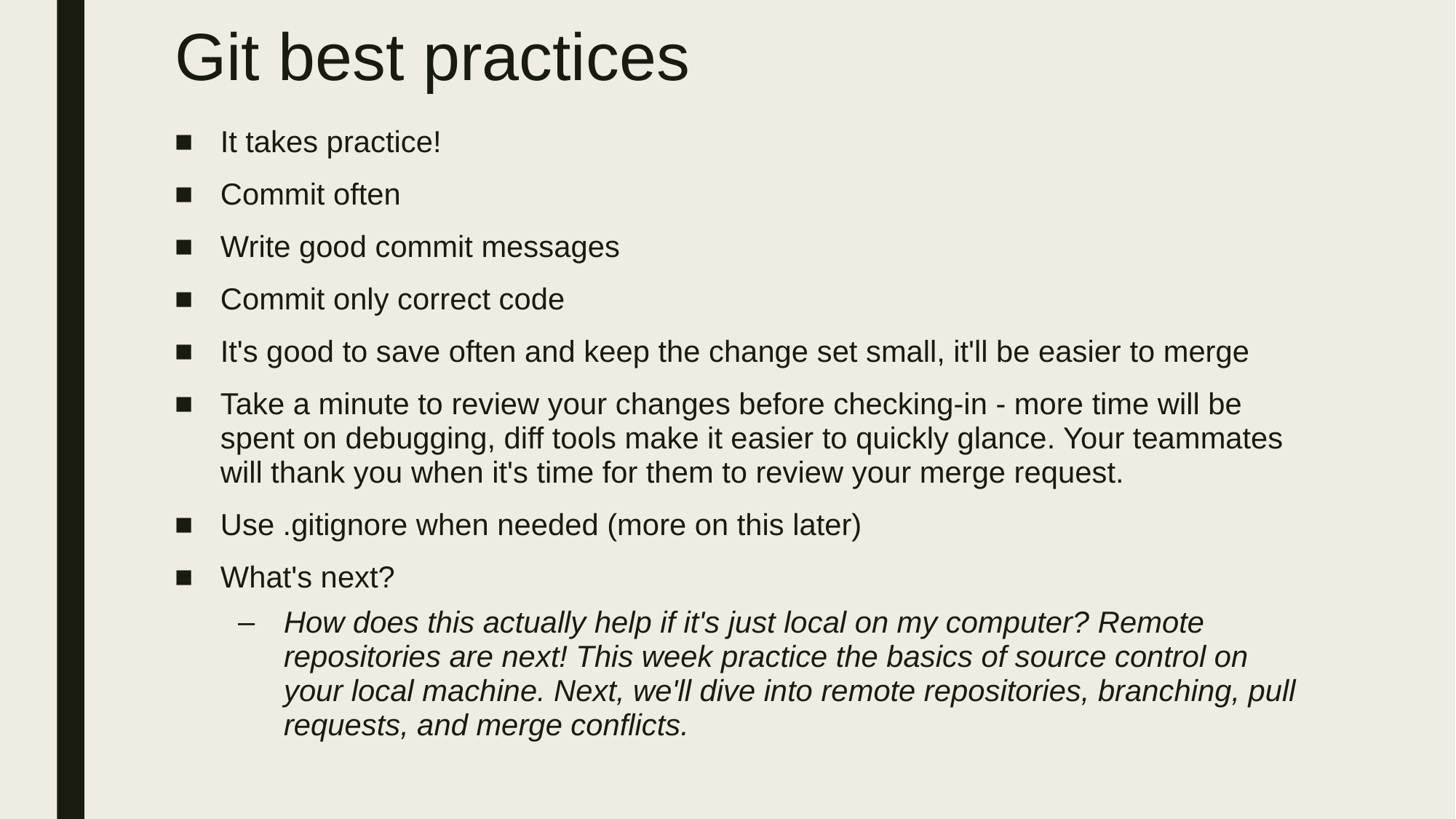

# Git best practices
It takes practice!
Commit often
Write good commit messages
Commit only correct code
It's good to save often and keep the change set small, it'll be easier to merge
Take a minute to review your changes before checking-in - more time will be spent on debugging, diff tools make it easier to quickly glance. Your teammates will thank you when it's time for them to review your merge request.
Use .gitignore when needed (more on this later)
What's next?
How does this actually help if it's just local on my computer? Remote repositories are next! This week practice the basics of source control on your local machine. Next, we'll dive into remote repositories, branching, pull requests, and merge conflicts.